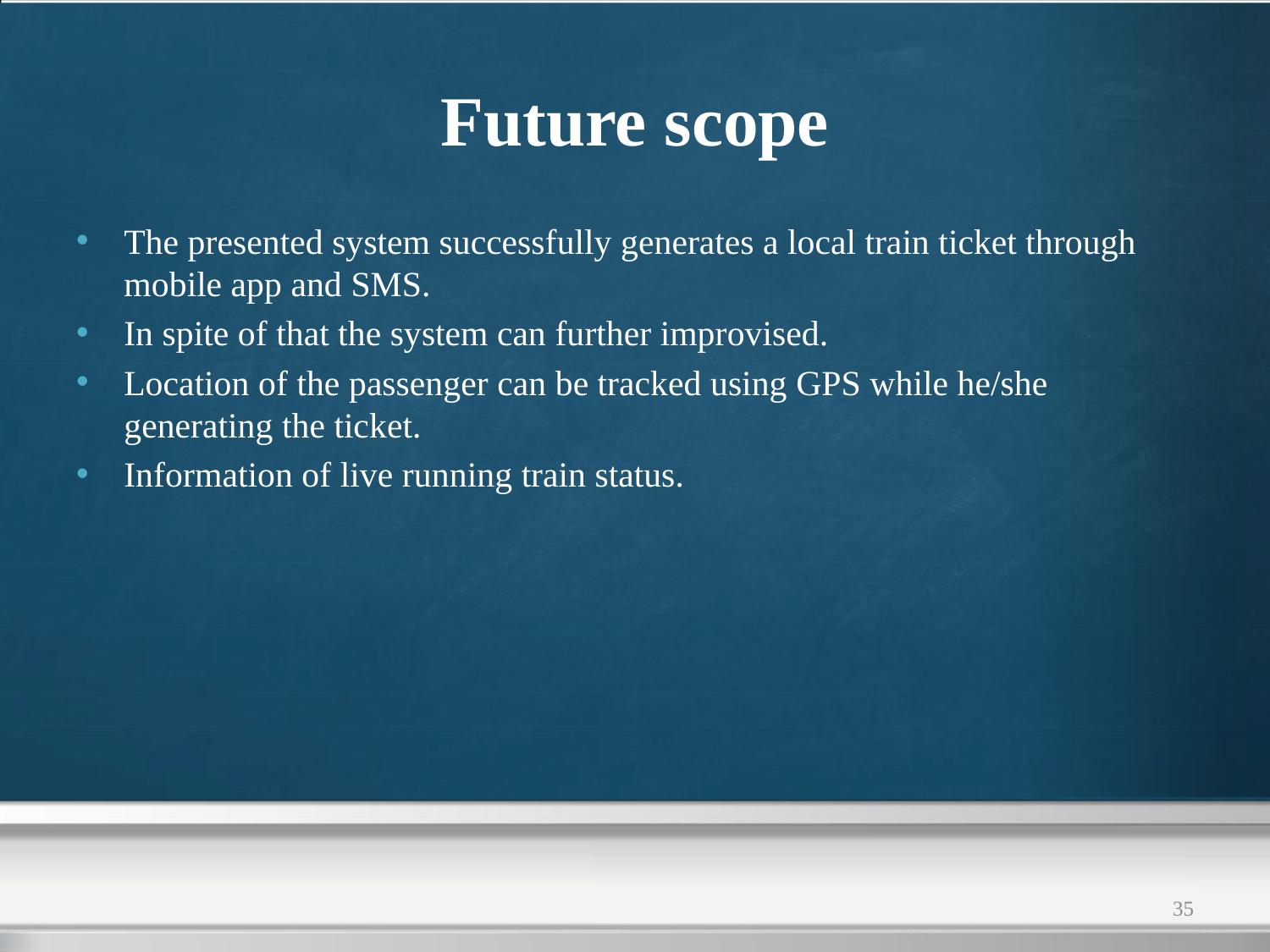

# Future scope

The presented system successfully generates a local train ticket through mobile app and SMS.
In spite of that the system can further improvised.
Location of the passenger can be tracked using GPS while he/she generating the ticket.
Information of live running train status.

35